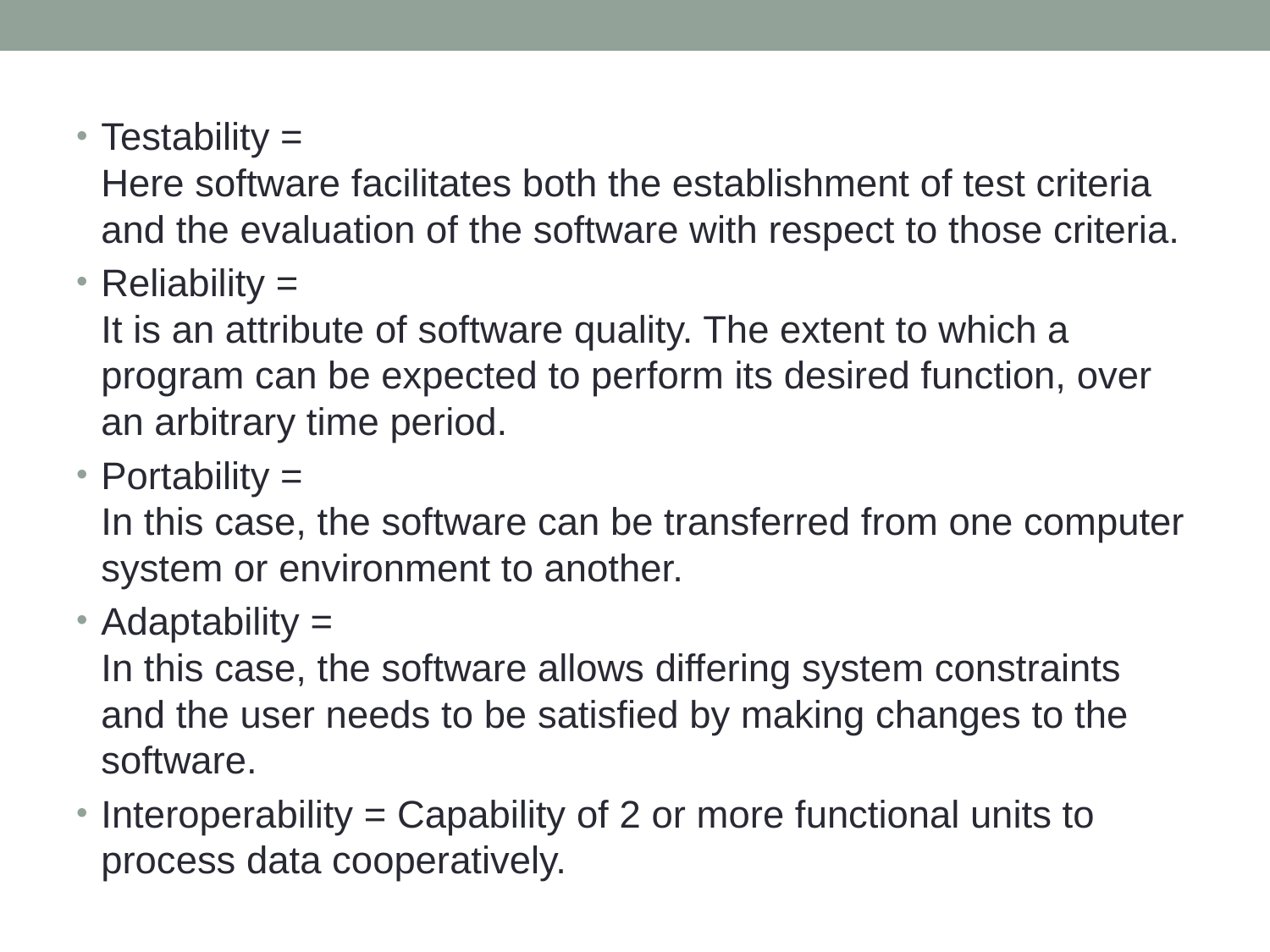

Testability = 
Here software facilitates both the establishment of test criteria and the evaluation of the software with respect to those criteria.
Reliability =
It is an attribute of software quality. The extent to which a program can be expected to perform its desired function, over an arbitrary time period.
Portability = 
In this case, the software can be transferred from one computer system or environment to another.
Adaptability =
In this case, the software allows differing system constraints and the user needs to be satisfied by making changes to the software.
Interoperability = Capability of 2 or more functional units to process data cooperatively.